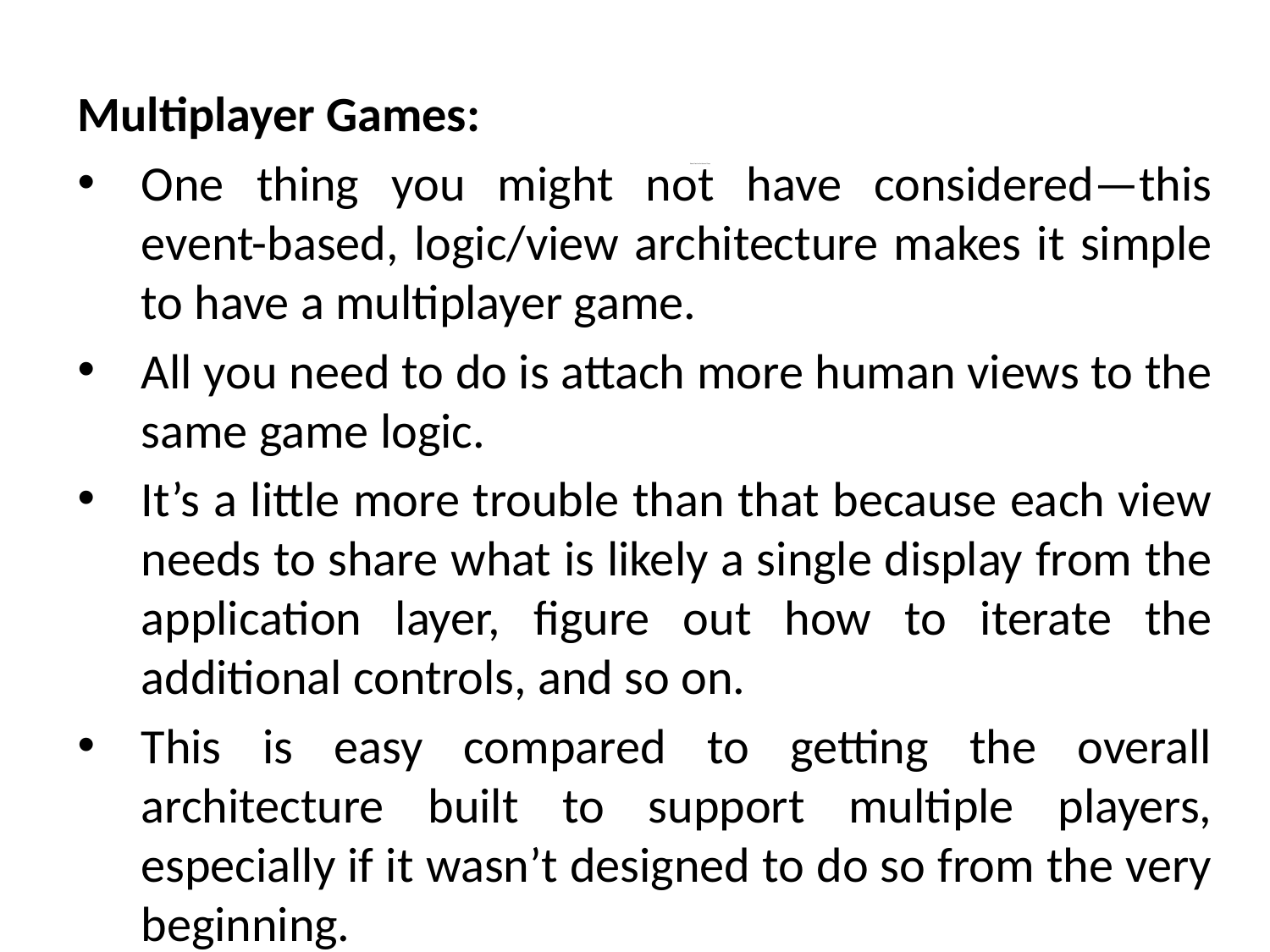

Multiplayer Games:
One thing you might not have considered—this event-based, logic/view architecture makes it simple to have a multiplayer game.
All you need to do is attach more human views to the same game logic.
It’s a little more trouble than that because each view needs to share what is likely a single display from the application layer, figure out how to iterate the additional controls, and so on.
This is easy compared to getting the overall architecture built to support multiple players, especially if it wasn’t designed to do so from the very beginning.
# Game View for the Human Player